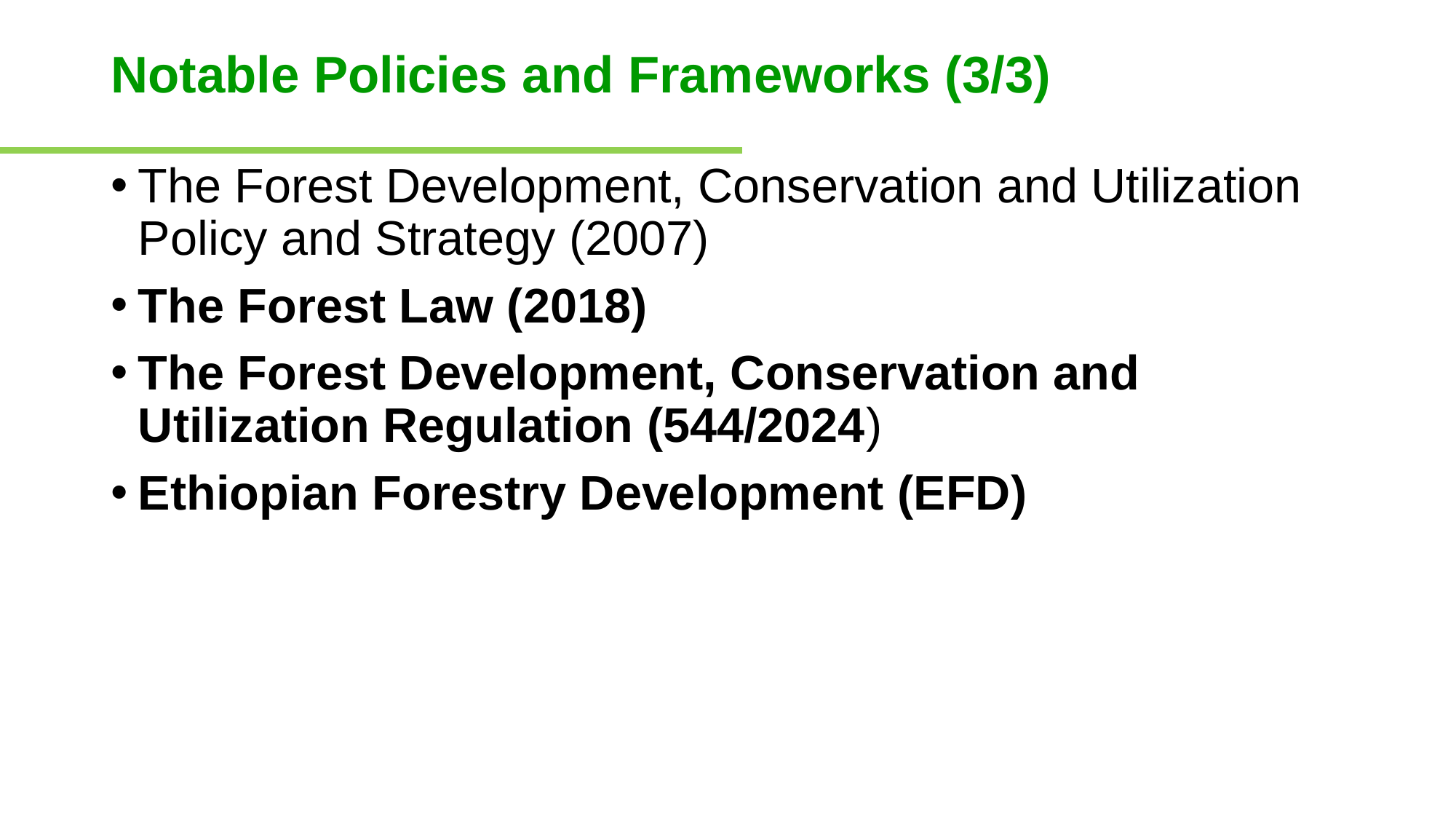

# Notable Policies and Frameworks (3/3)
The Forest Development, Conservation and Utilization Policy and Strategy (2007)
The Forest Law (2018)
The Forest Development, Conservation and Utilization Regulation (544/2024)
Ethiopian Forestry Development (EFD)